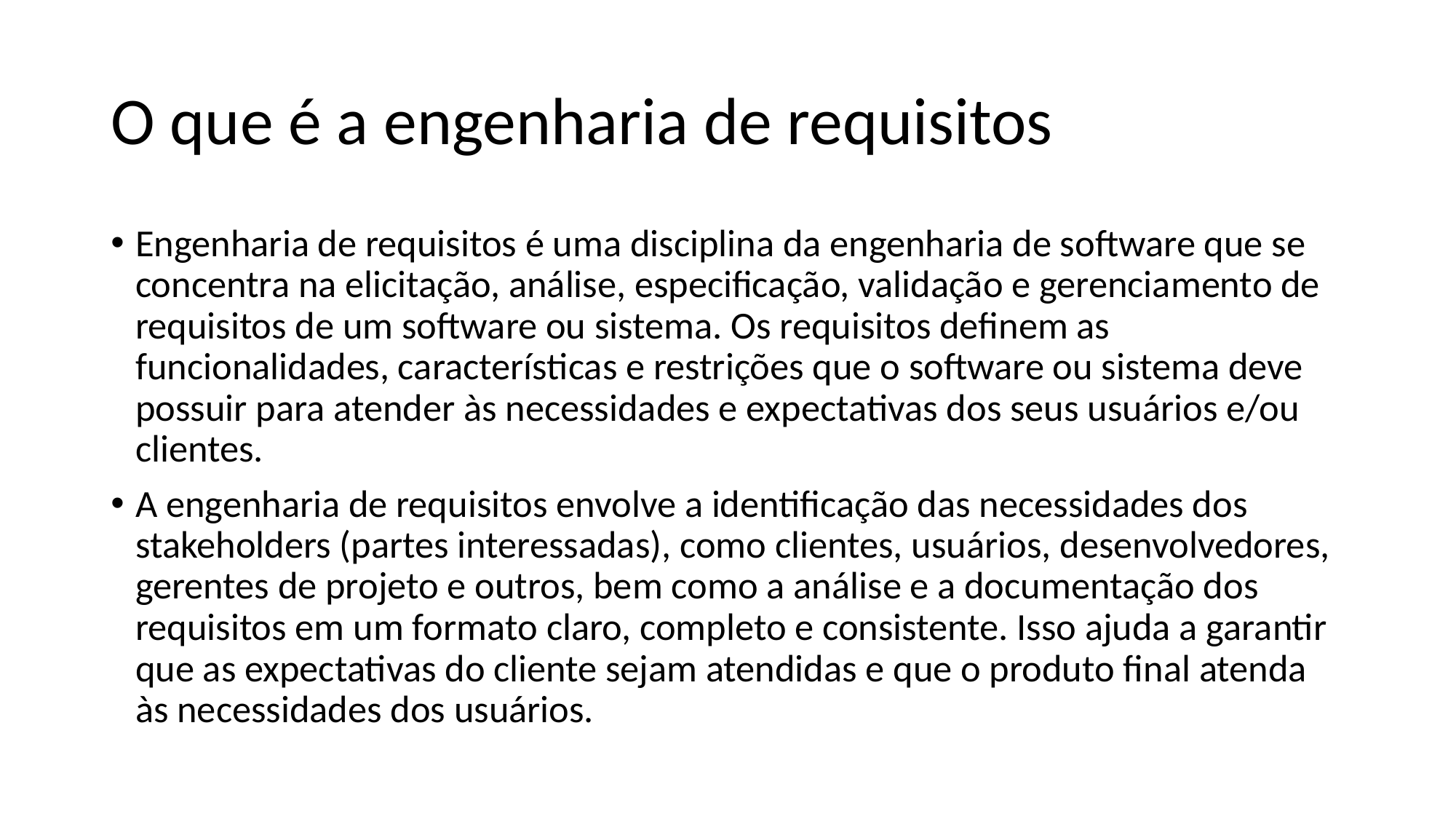

# O que é a engenharia de requisitos
Engenharia de requisitos é uma disciplina da engenharia de software que se concentra na elicitação, análise, especificação, validação e gerenciamento de requisitos de um software ou sistema. Os requisitos definem as funcionalidades, características e restrições que o software ou sistema deve possuir para atender às necessidades e expectativas dos seus usuários e/ou clientes.
A engenharia de requisitos envolve a identificação das necessidades dos stakeholders (partes interessadas), como clientes, usuários, desenvolvedores, gerentes de projeto e outros, bem como a análise e a documentação dos requisitos em um formato claro, completo e consistente. Isso ajuda a garantir que as expectativas do cliente sejam atendidas e que o produto final atenda às necessidades dos usuários.